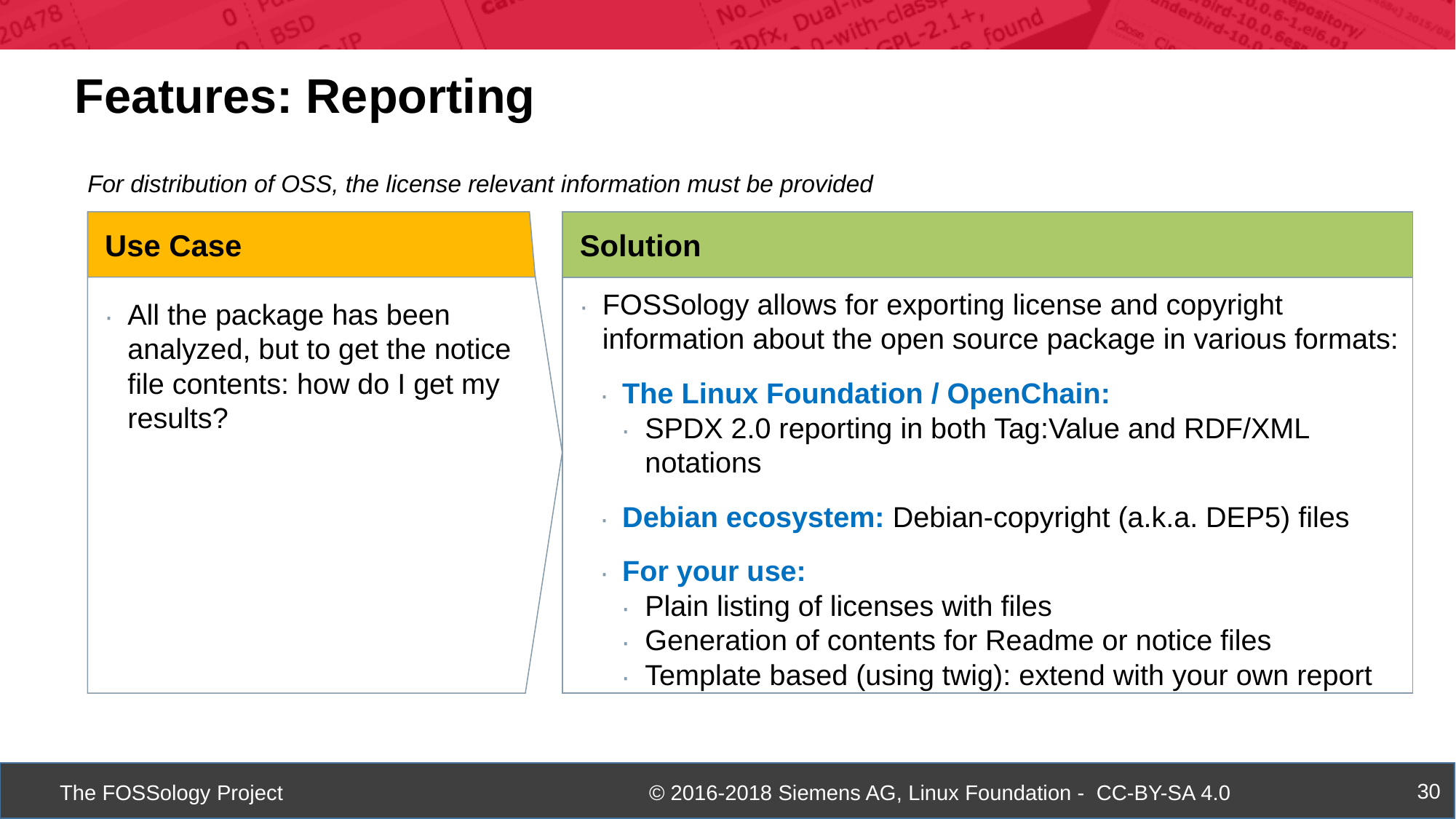

Features: Reporting
For distribution of OSS, the license relevant information must be provided
Use Case
Solution

All the package has been analyzed, but to get the notice file contents: how do I get my results?

FOSSology allows for exporting license and copyright information about the open source package in various formats:
The Linux Foundation / OpenChain:
SPDX 2.0 reporting in both Tag:Value and RDF/XML notations
Debian ecosystem: Debian-copyright (a.k.a. DEP5) files
For your use:
Plain listing of licenses with files
Generation of contents for Readme or notice files
Template based (using twig): extend with your own report